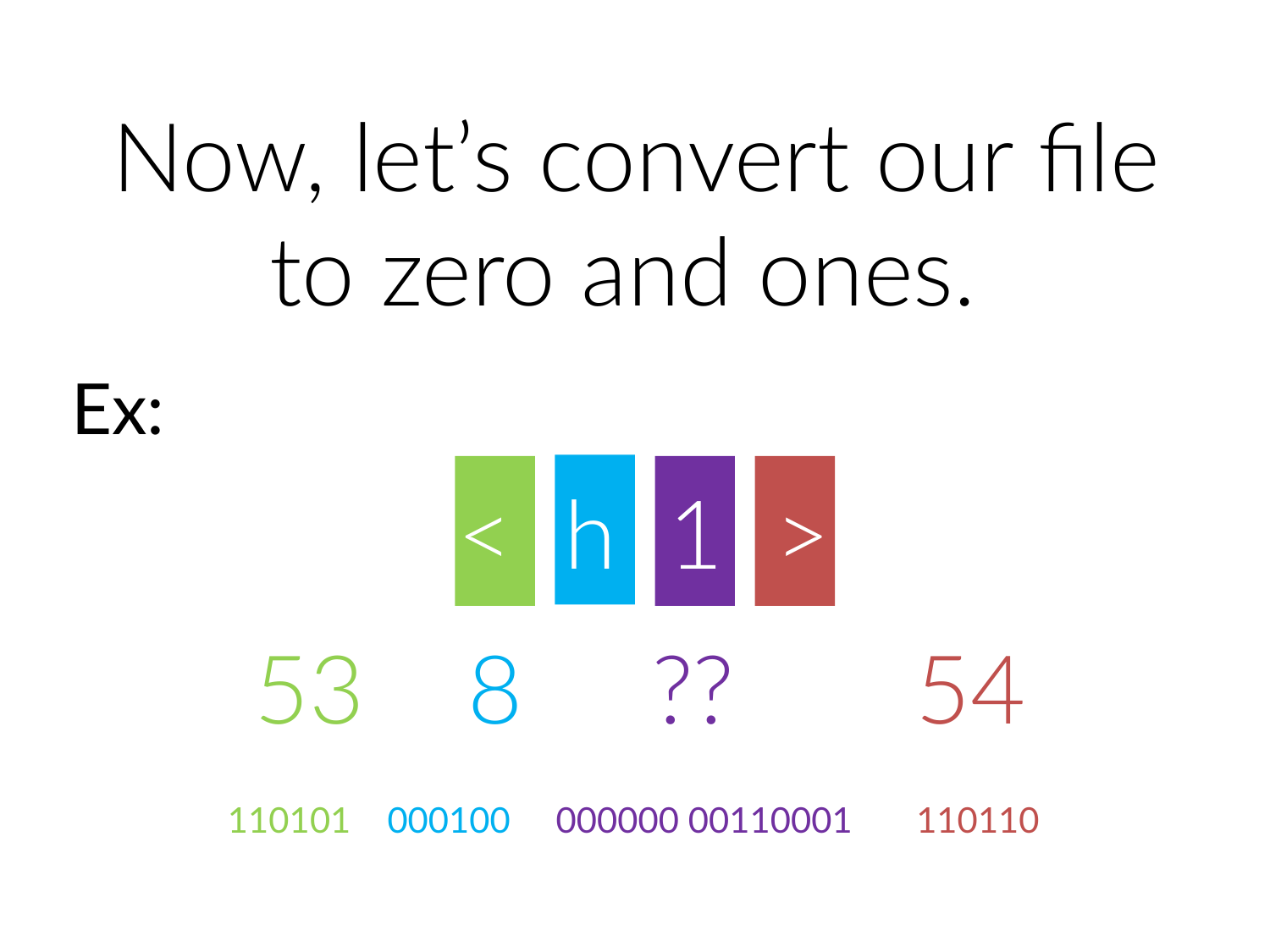

# Now, let’s convert our file to zero and ones.
Ex:

<  h  1  >
53    8     ??       54
110101    000100     000000 00110001       110110